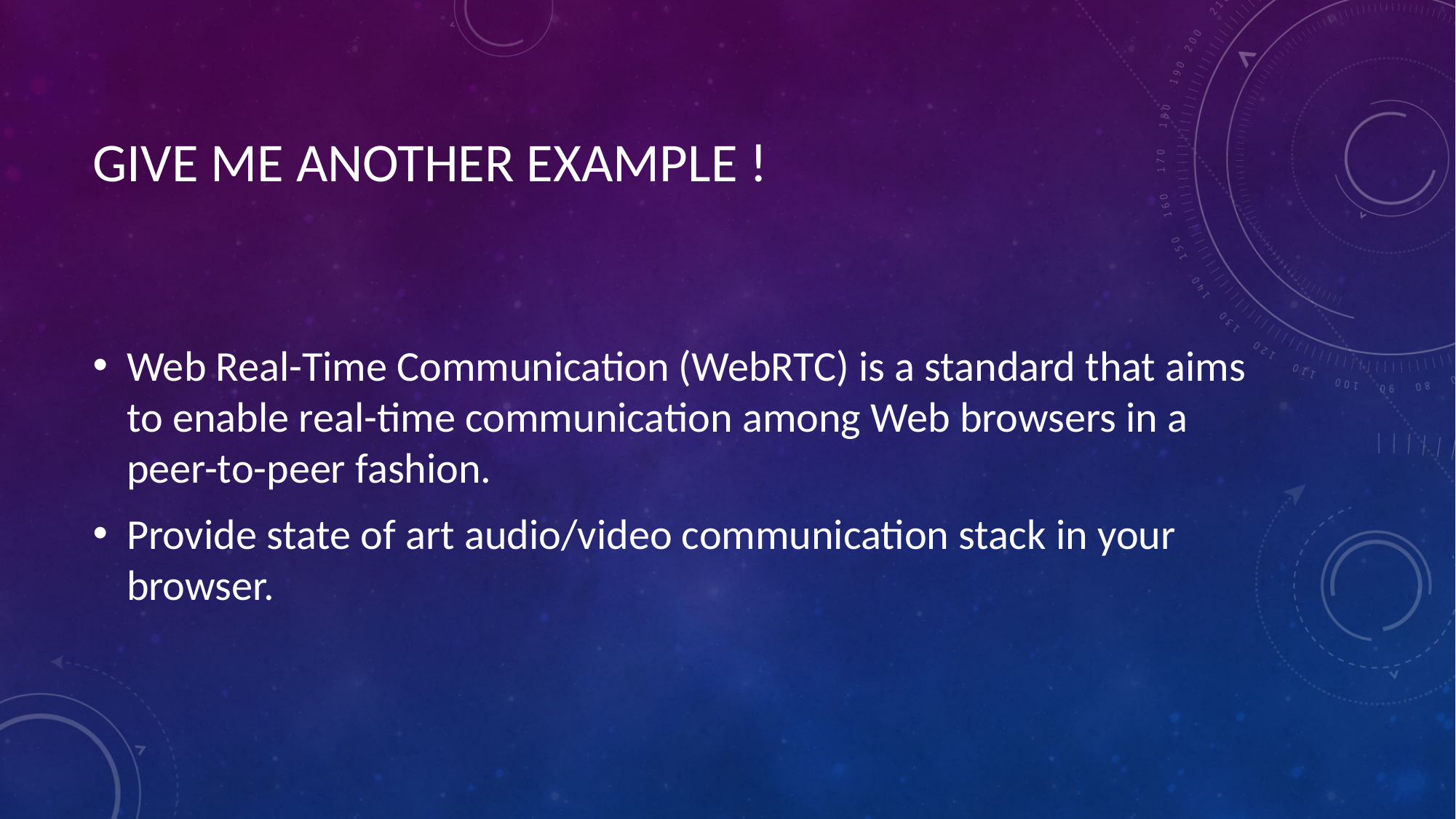

# GIVE ME ANOTHER EXAMPLE !
Web Real-Time Communication (WebRTC) is a standard that aims to enable real-time communication among Web browsers in a peer-to-peer fashion.
Provide state of art audio/video communication stack in your browser.